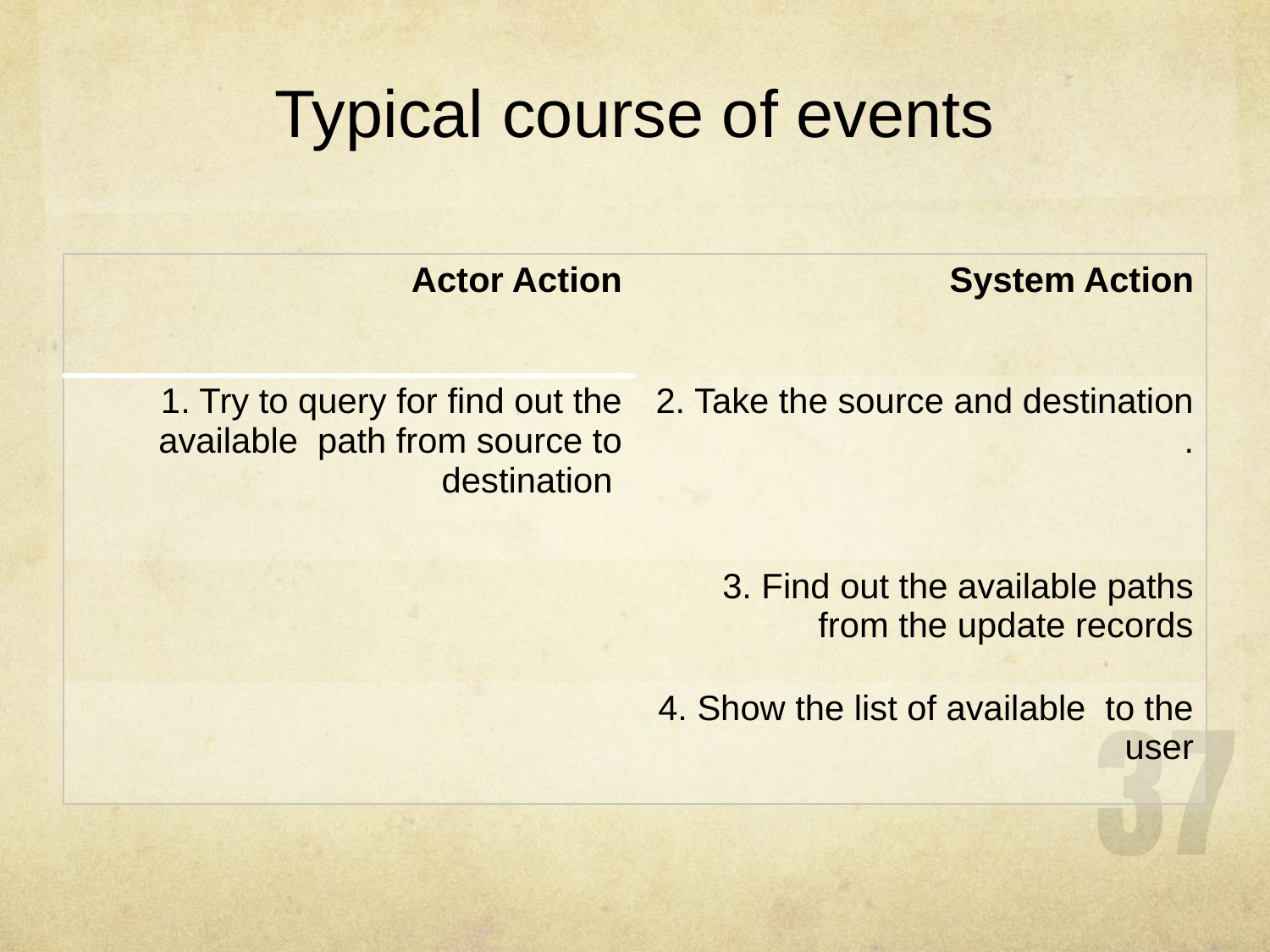

# Typical course of events
| Actor Action | System Action |
| --- | --- |
| 1. Try to query for find out the available path from source to destination | 2. Take the source and destination . |
|  | 3. Find out the available paths from the update records |
|  | 4. Show the list of available to the user |
37